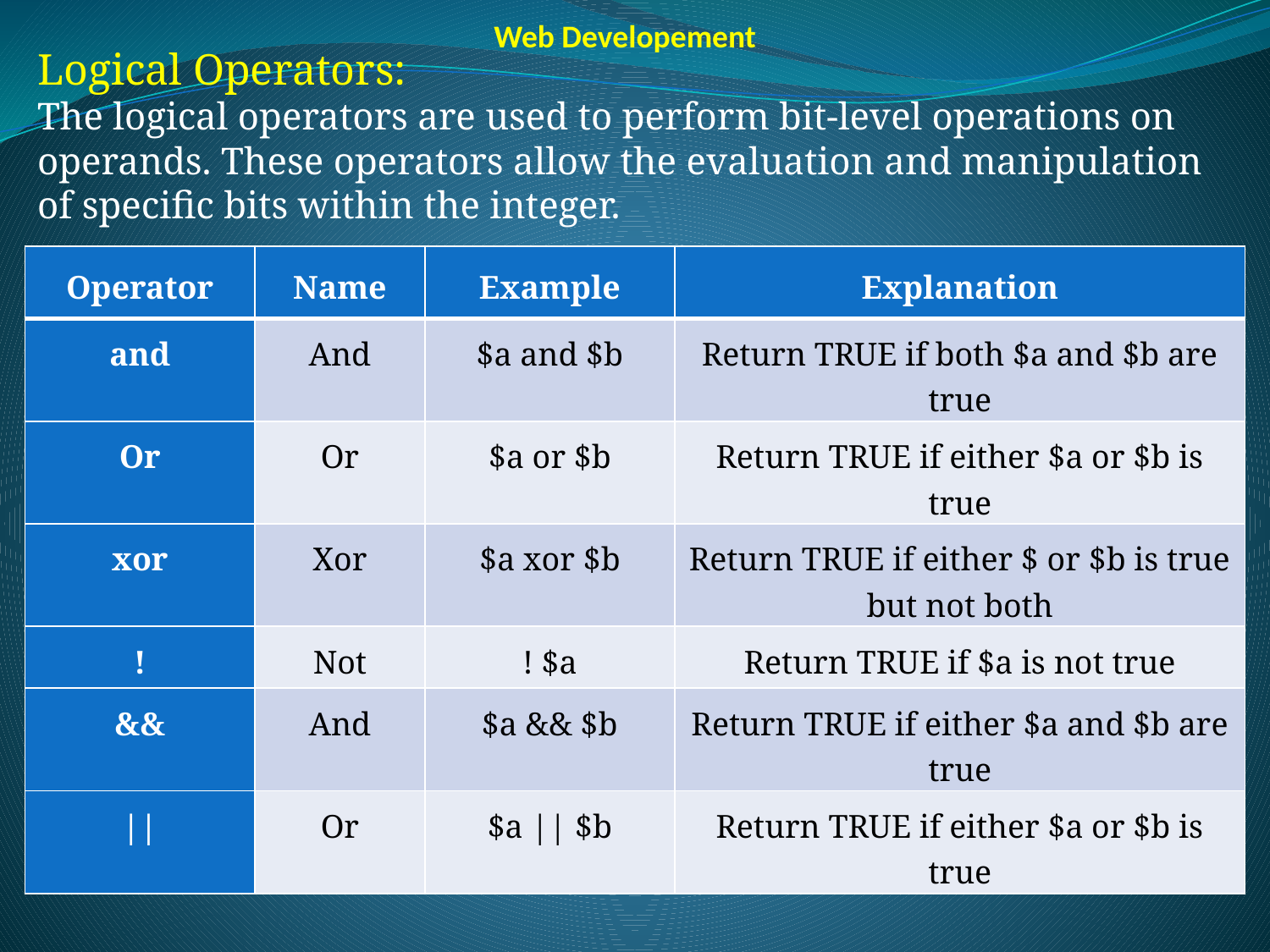

Web Developement
Logical Operators:
The logical operators are used to perform bit-level operations on operands. These operators allow the evaluation and manipulation of specific bits within the integer.

| Operator | Name | Example | Explanation |
| --- | --- | --- | --- |
| and | And | $a and $b | Return TRUE if both $a and $b are true |
| Or | Or | $a or $b | Return TRUE if either $a or $b is true |
| xor | Xor | $a xor $b | Return TRUE if either $ or $b is true but not both |
| ! | Not | ! $a | Return TRUE if $a is not true |
| && | And | $a && $b | Return TRUE if either $a and $b are true |
| || | Or | $a || $b | Return TRUE if either $a or $b is true |